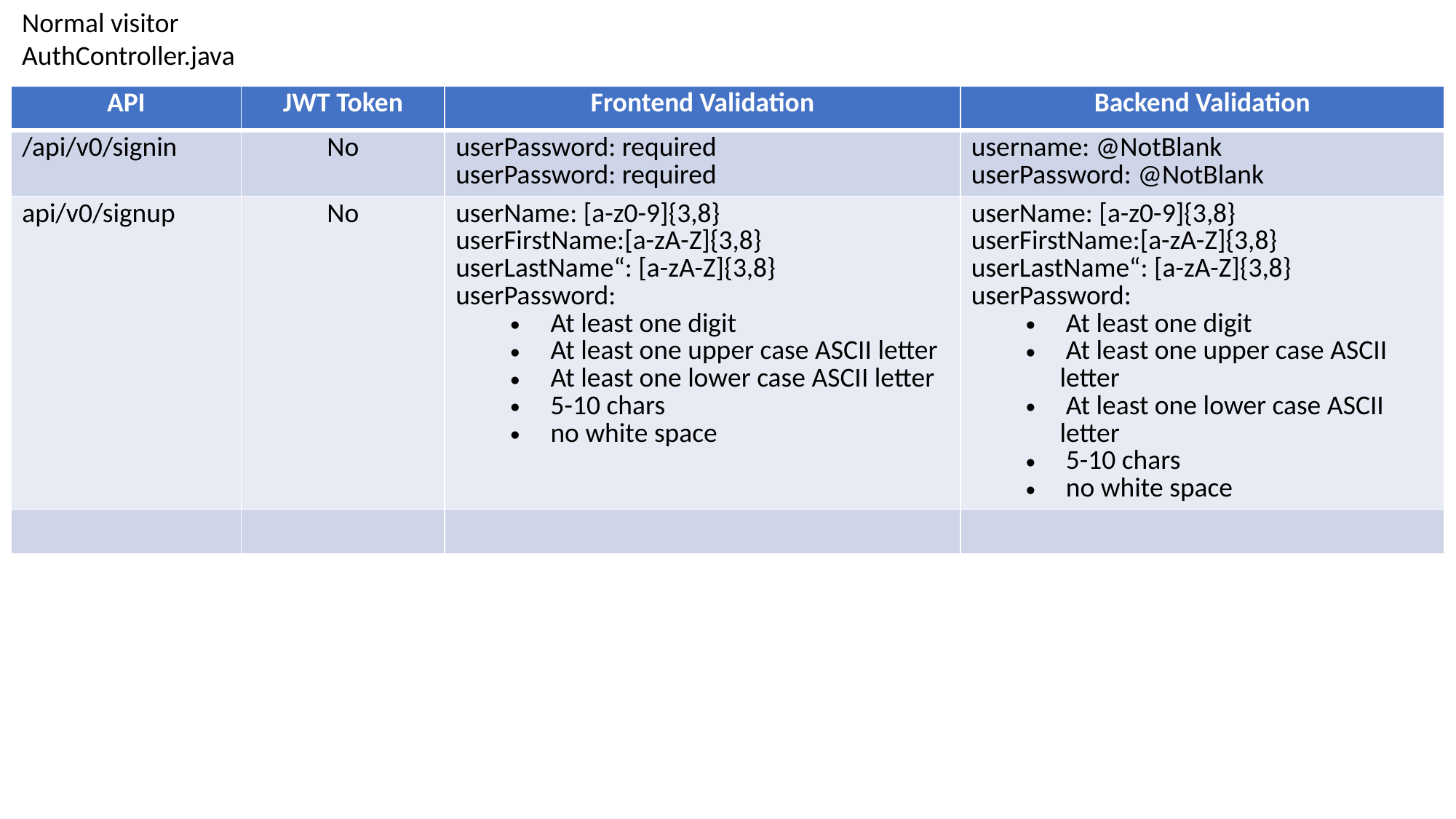

Normal visitor
AuthController.java
| API | JWT Token | Frontend Validation | Backend Validation |
| --- | --- | --- | --- |
| /api/v0/signin | No | userPassword: required userPassword: required | username: @NotBlank userPassword: @NotBlank |
| api/v0/signup | No | userName: [a-z0-9]{3,8} userFirstName:[a-zA-Z]{3,8} userLastName“: [a-zA-Z]{3,8} userPassword:  At least one digit At least one upper case ASCII letter At least one lower case ASCII letter 5-10 chars no white space | userName: [a-z0-9]{3,8} userFirstName:[a-zA-Z]{3,8} userLastName“: [a-zA-Z]{3,8} userPassword:  At least one digit At least one upper case ASCII letter At least one lower case ASCII letter 5-10 chars no white space |
|  |  |  |  |